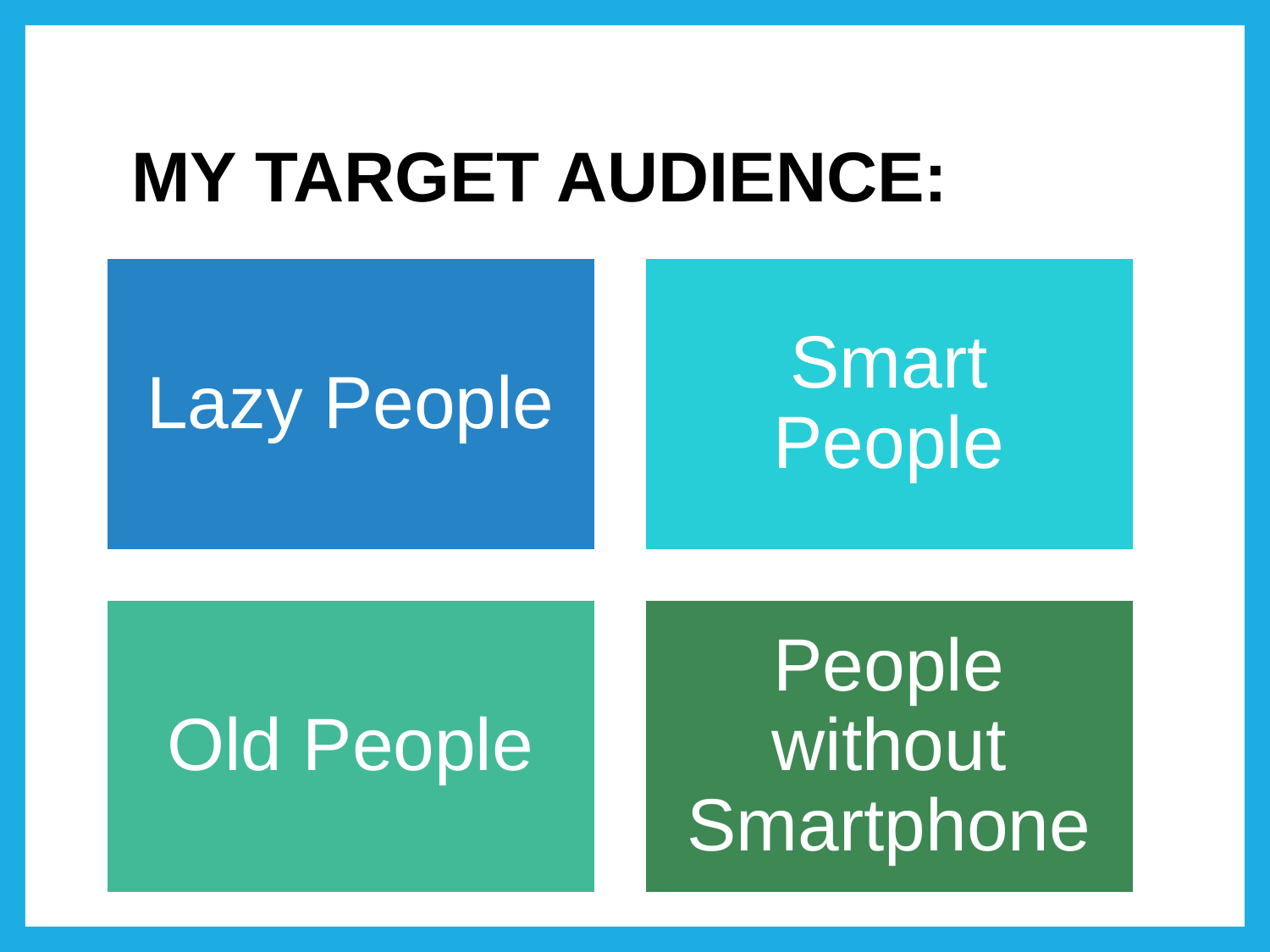

# MY TARGET AUDIENCE:
Lazy People
Smart People
Old People
People without Smartphone